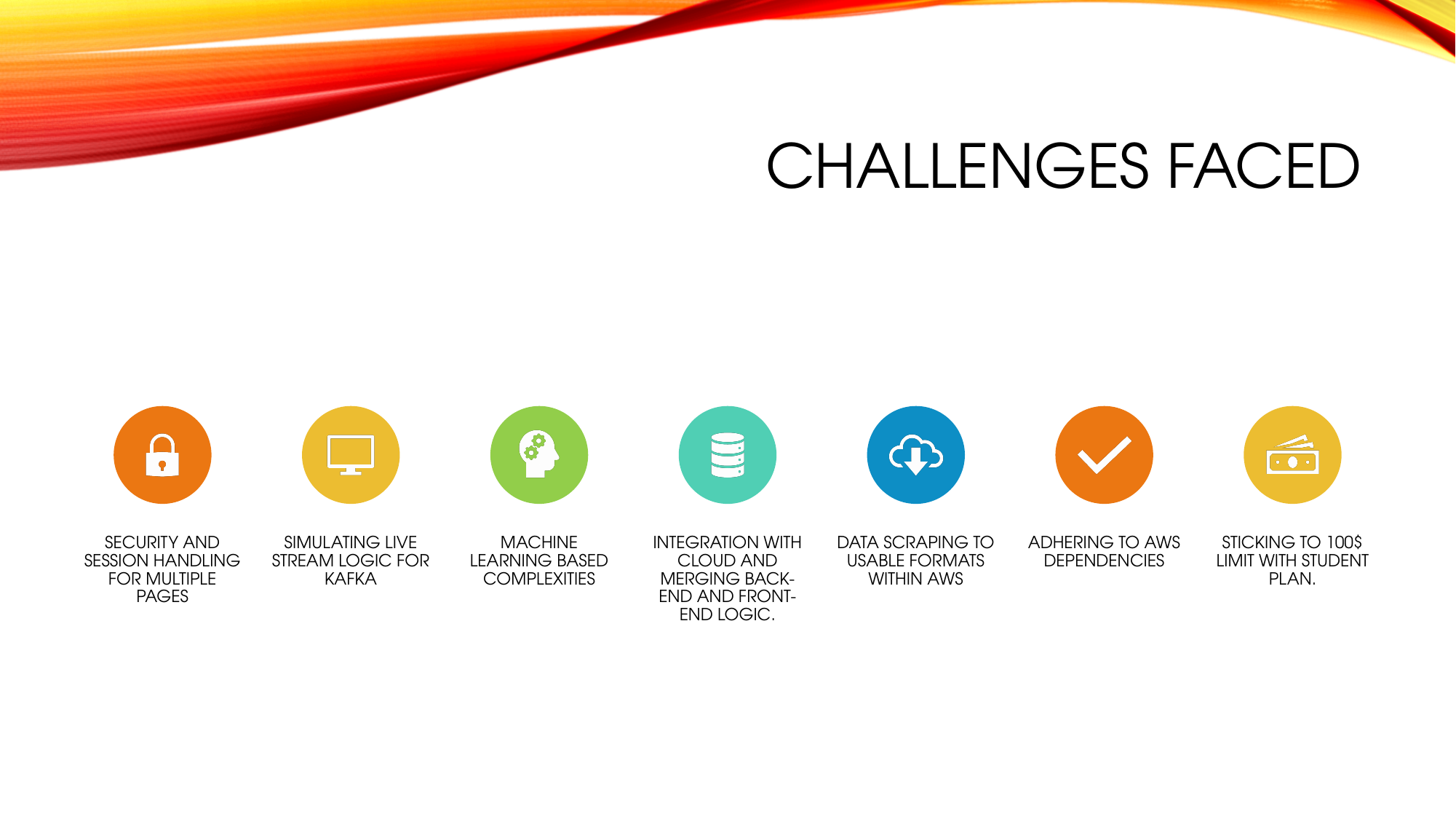

# Challenges Faced
Security and Session Handling for multiple pages
Simulating live stream logic for Kafka
Machine Learning based complexities
Integration with cloud and merging back-end and front-end logic.
Data Scraping to usable formats within AWS
Adhering to AWS dependencies
Sticking to 100$ limit with Student Plan.